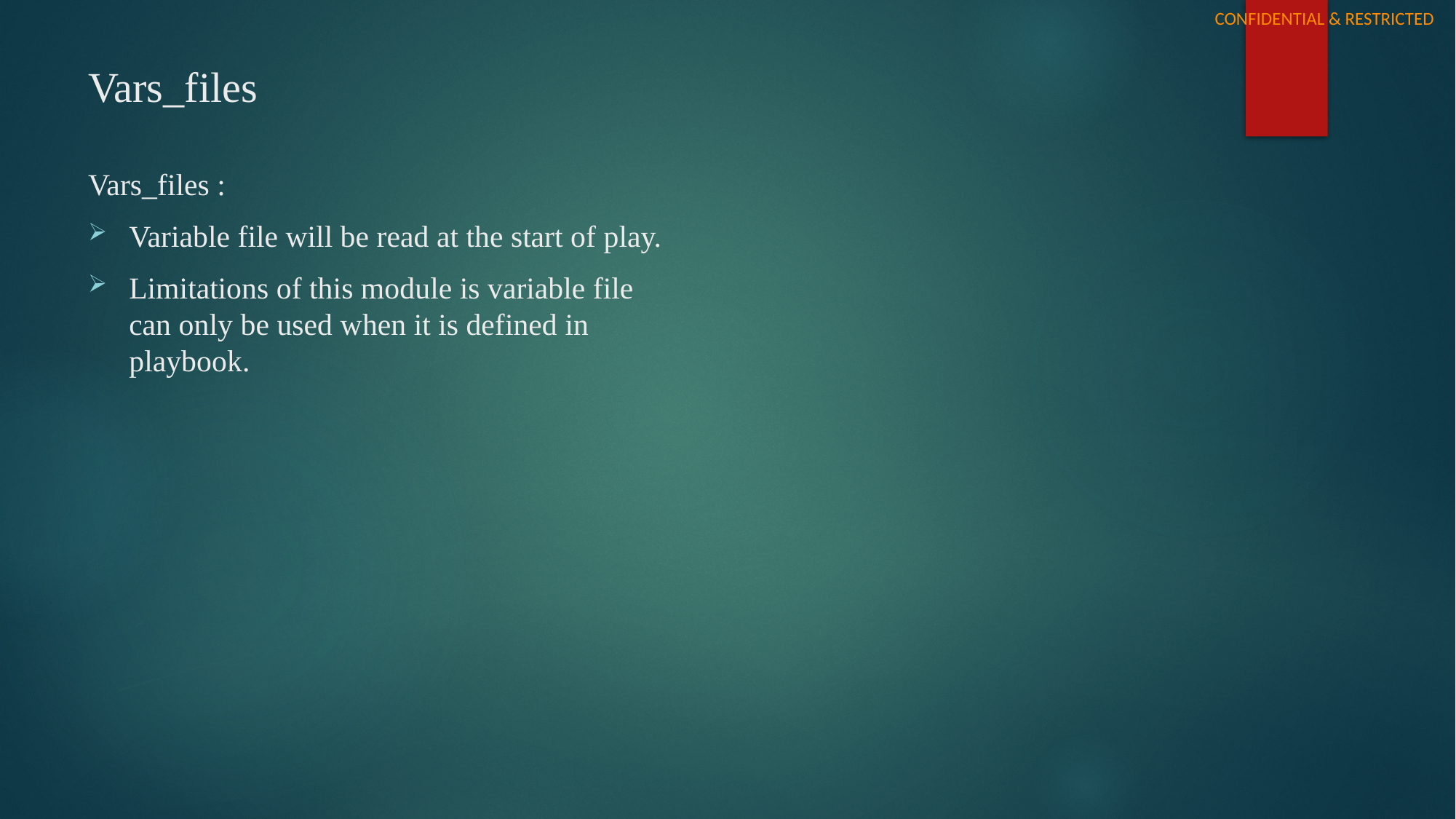

# Vars_files
Vars_files :
Variable file will be read at the start of play.
Limitations of this module is variable file can only be used when it is defined in playbook.